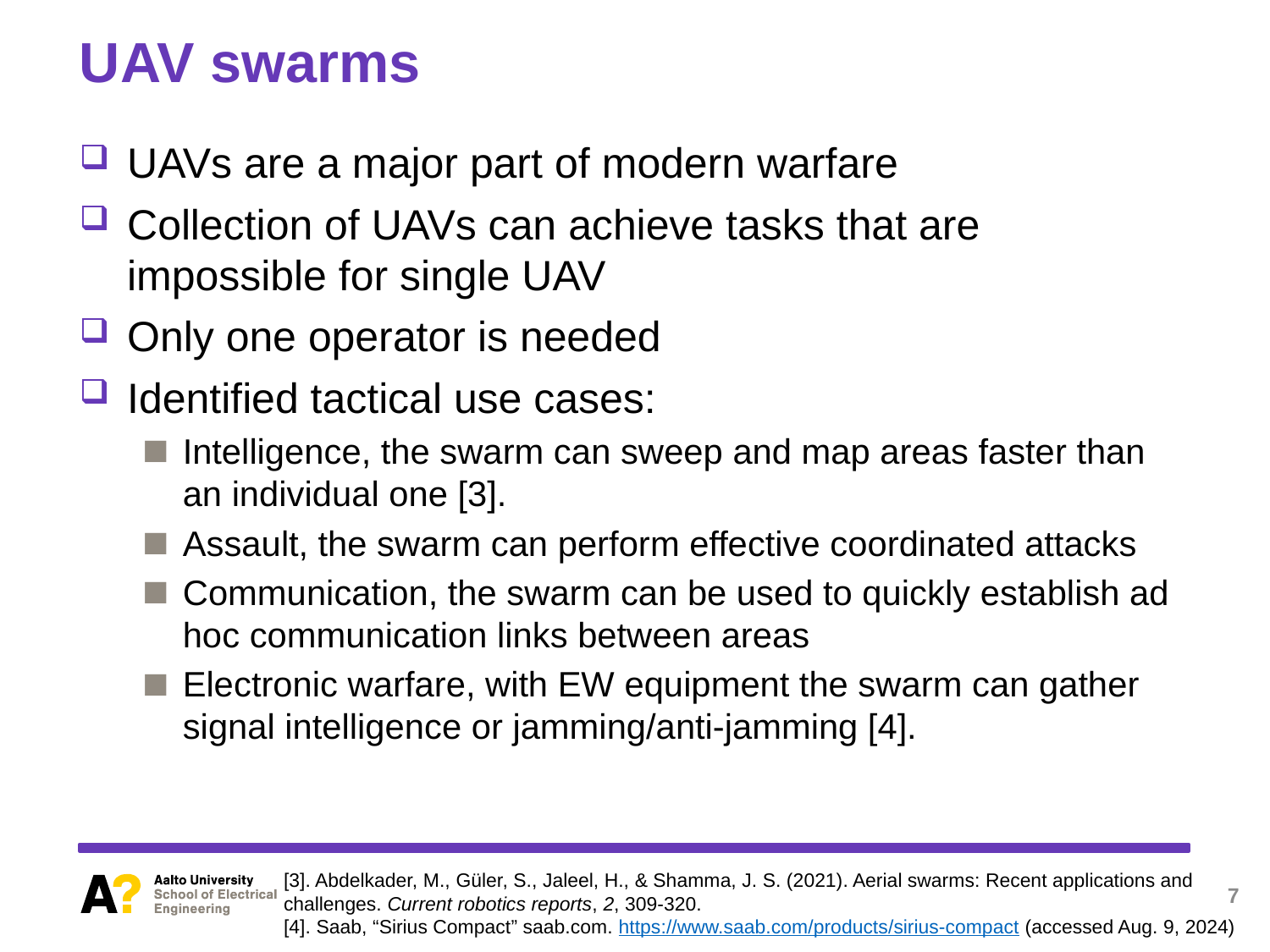

# UAV swarms
UAVs are a major part of modern warfare
Collection of UAVs can achieve tasks that are impossible for single UAV
Only one operator is needed
Identified tactical use cases:
Intelligence, the swarm can sweep and map areas faster than an individual one [3].
Assault, the swarm can perform effective coordinated attacks
Communication, the swarm can be used to quickly establish ad hoc communication links between areas
Electronic warfare, with EW equipment the swarm can gather signal intelligence or jamming/anti-jamming [4].
[3]. Abdelkader, M., Güler, S., Jaleel, H., & Shamma, J. S. (2021). Aerial swarms: Recent applications and challenges. Current robotics reports, 2, 309-320.
[4]. Saab, “Sirius Compact” saab.com. https://www.saab.com/products/sirius-compact (accessed Aug. 9, 2024)
7